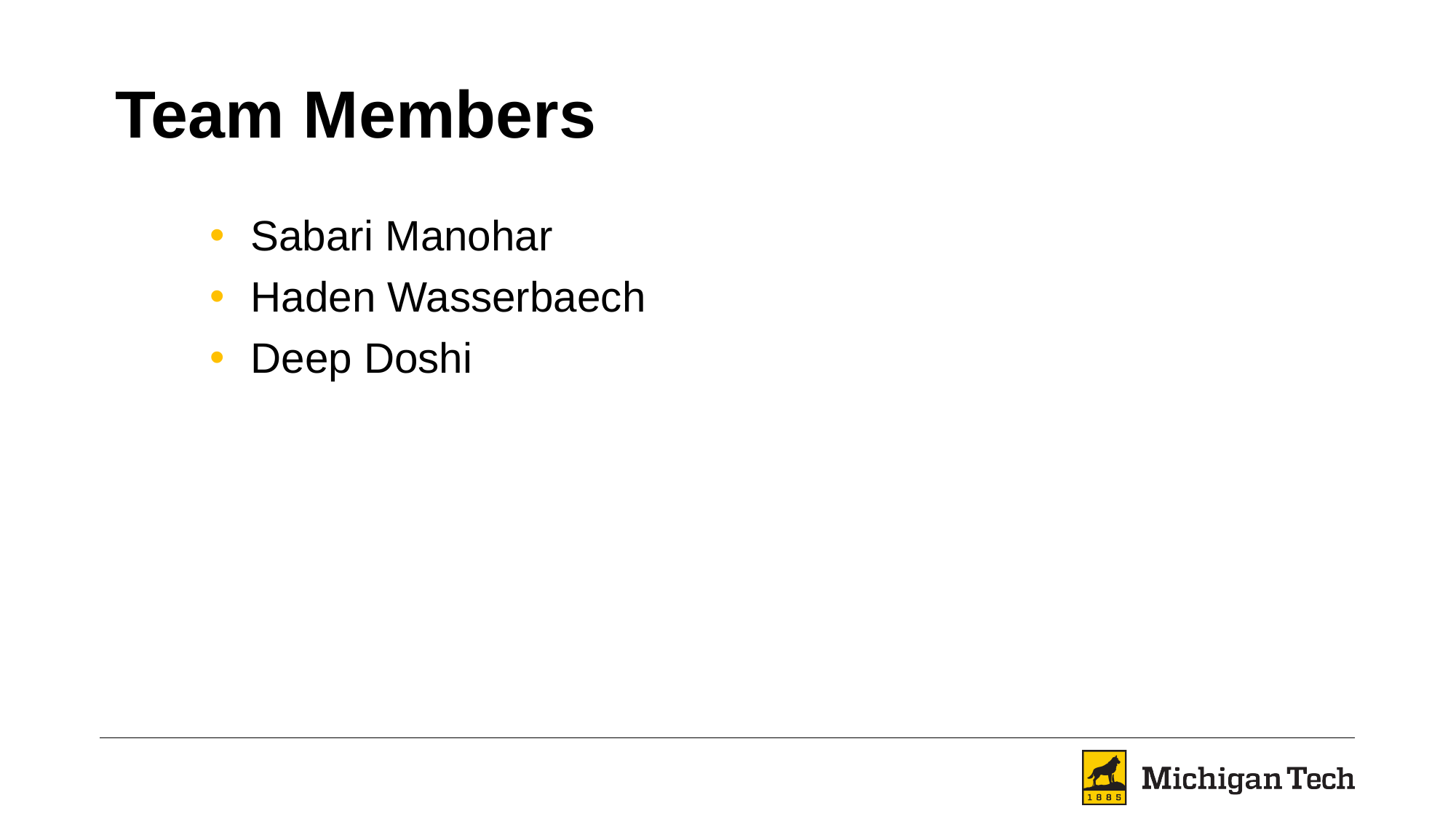

# Team Members
Sabari Manohar
Haden Wasserbaech
Deep Doshi